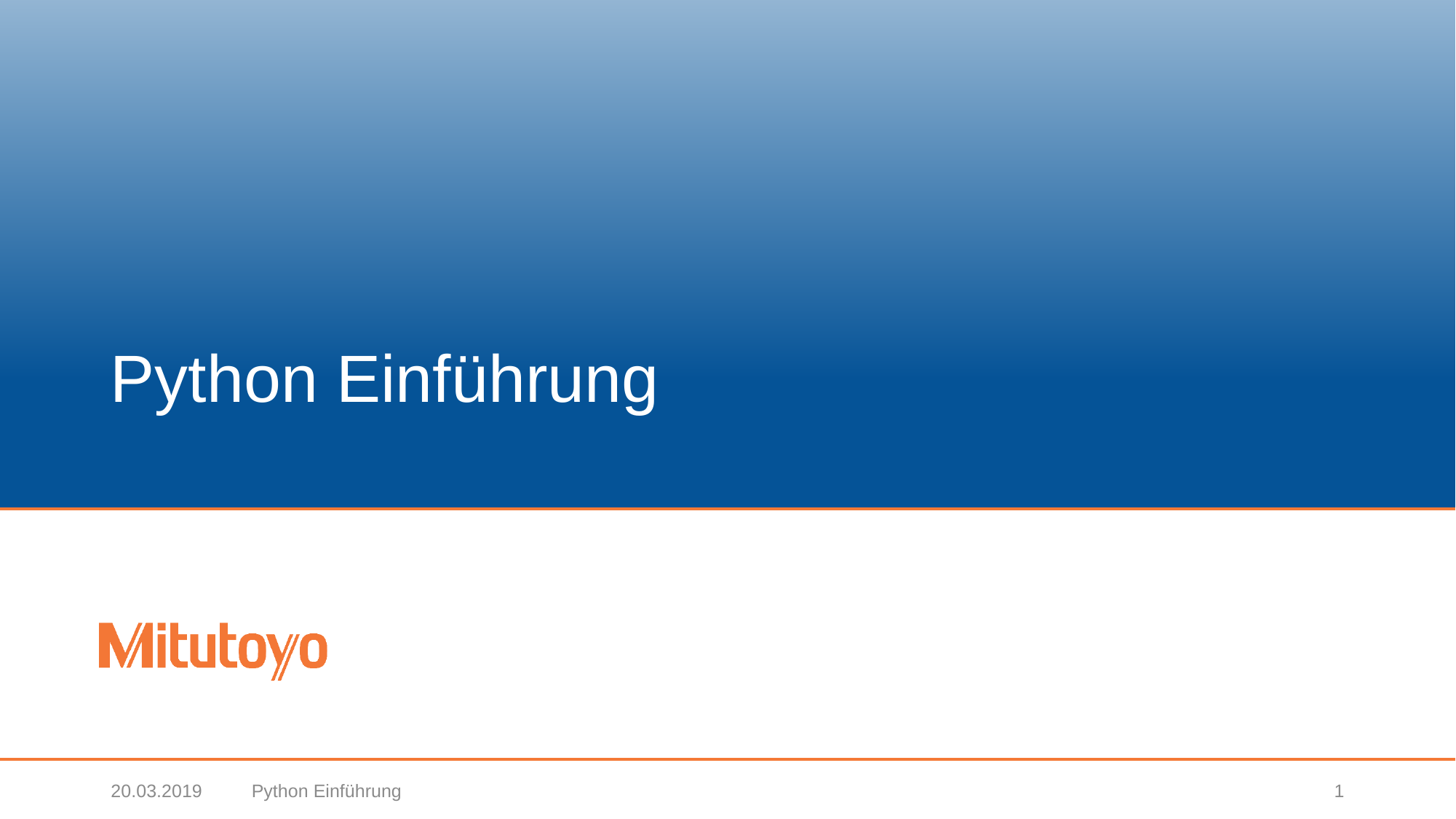

# Python Einführung

20.03.2019
Python Einführung
1